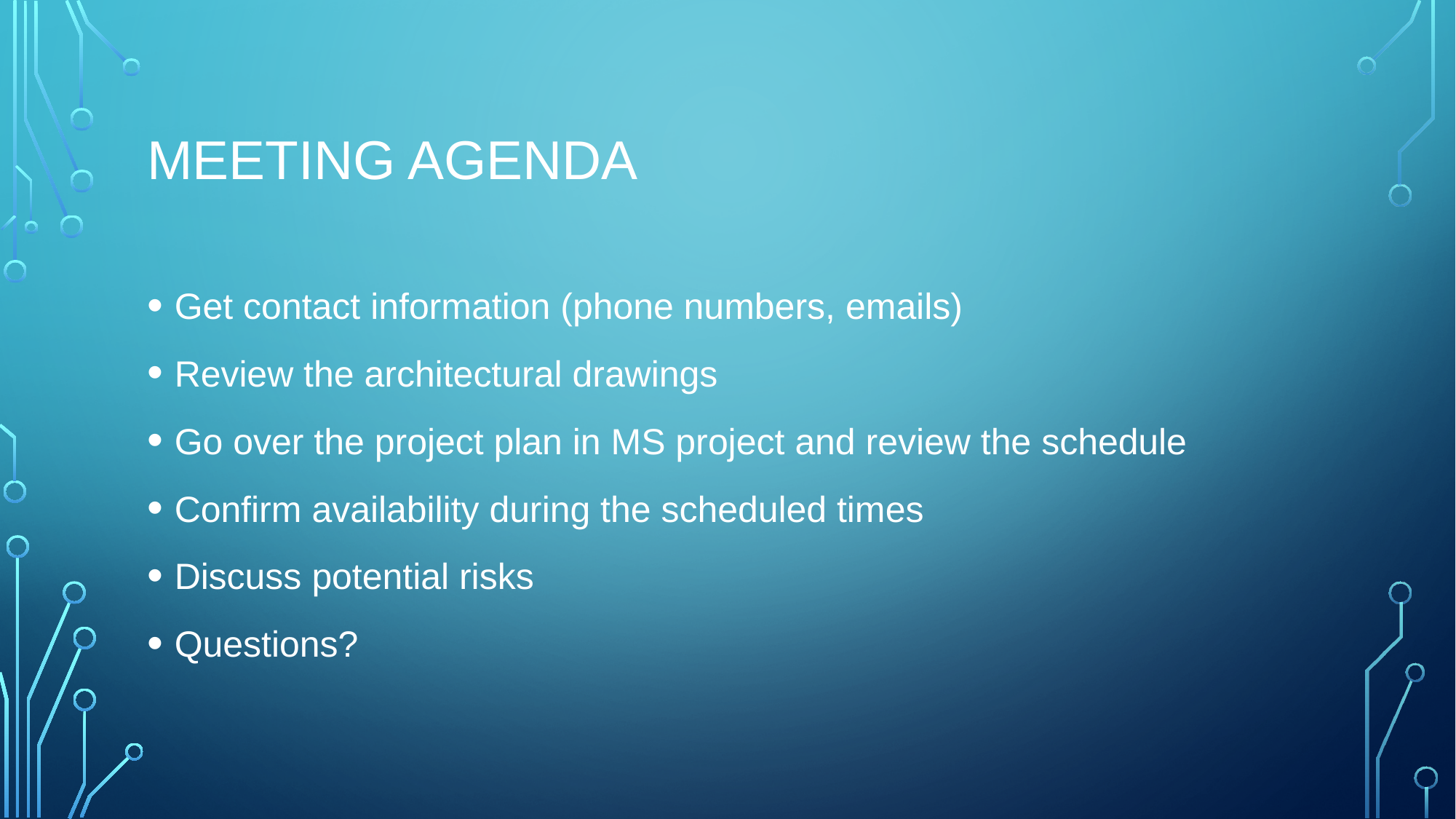

# Meeting Agenda
Get contact information (phone numbers, emails)
Review the architectural drawings
Go over the project plan in MS project and review the schedule
Confirm availability during the scheduled times
Discuss potential risks
Questions?